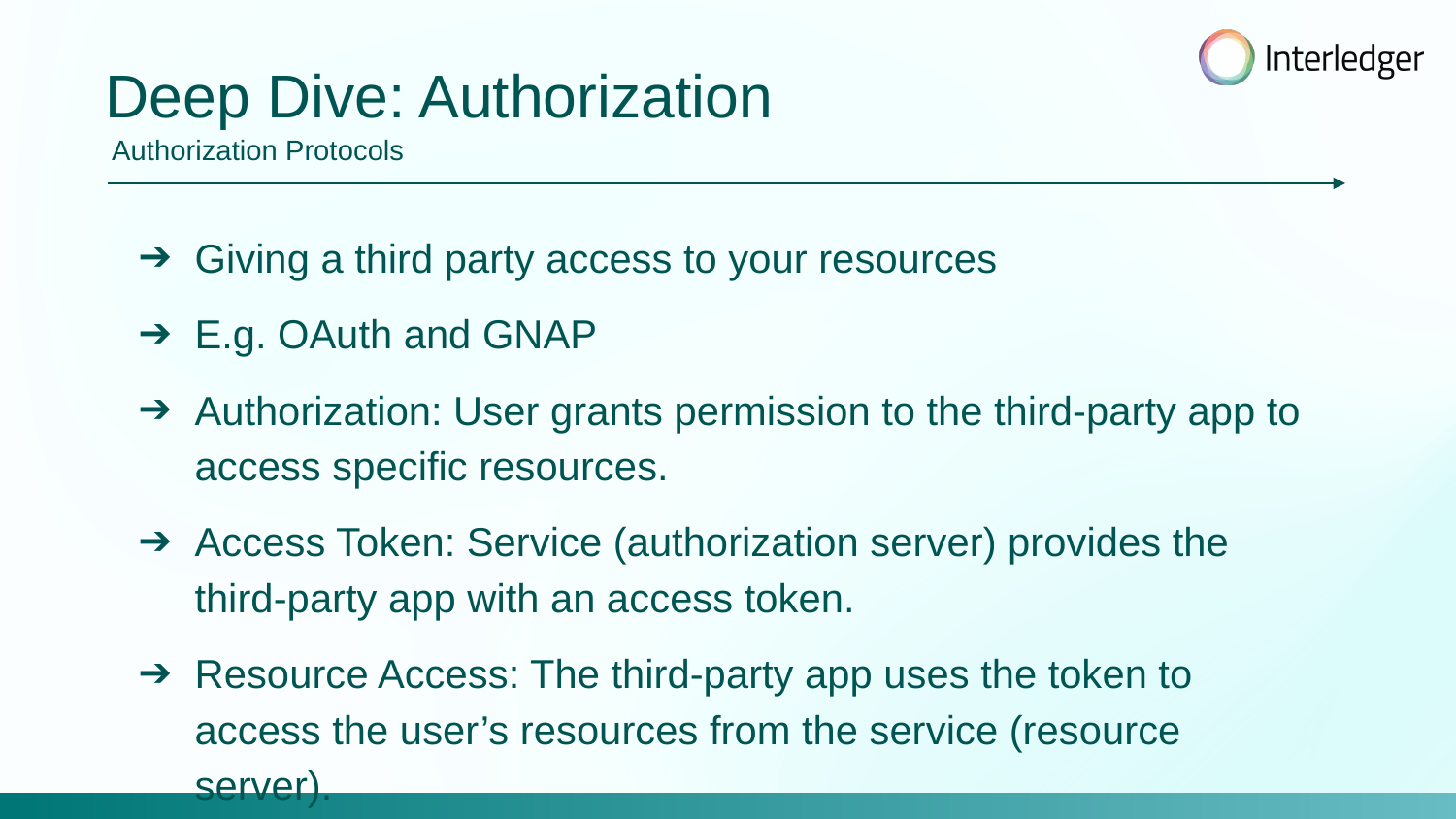

Deep Dive: Authorization
Authorization Protocols
Giving a third party access to your resources
E.g. OAuth and GNAP
Authorization: User grants permission to the third-party app to access specific resources.
Access Token: Service (authorization server) provides the third-party app with an access token.
Resource Access: The third-party app uses the token to access the user’s resources from the service (resource server).